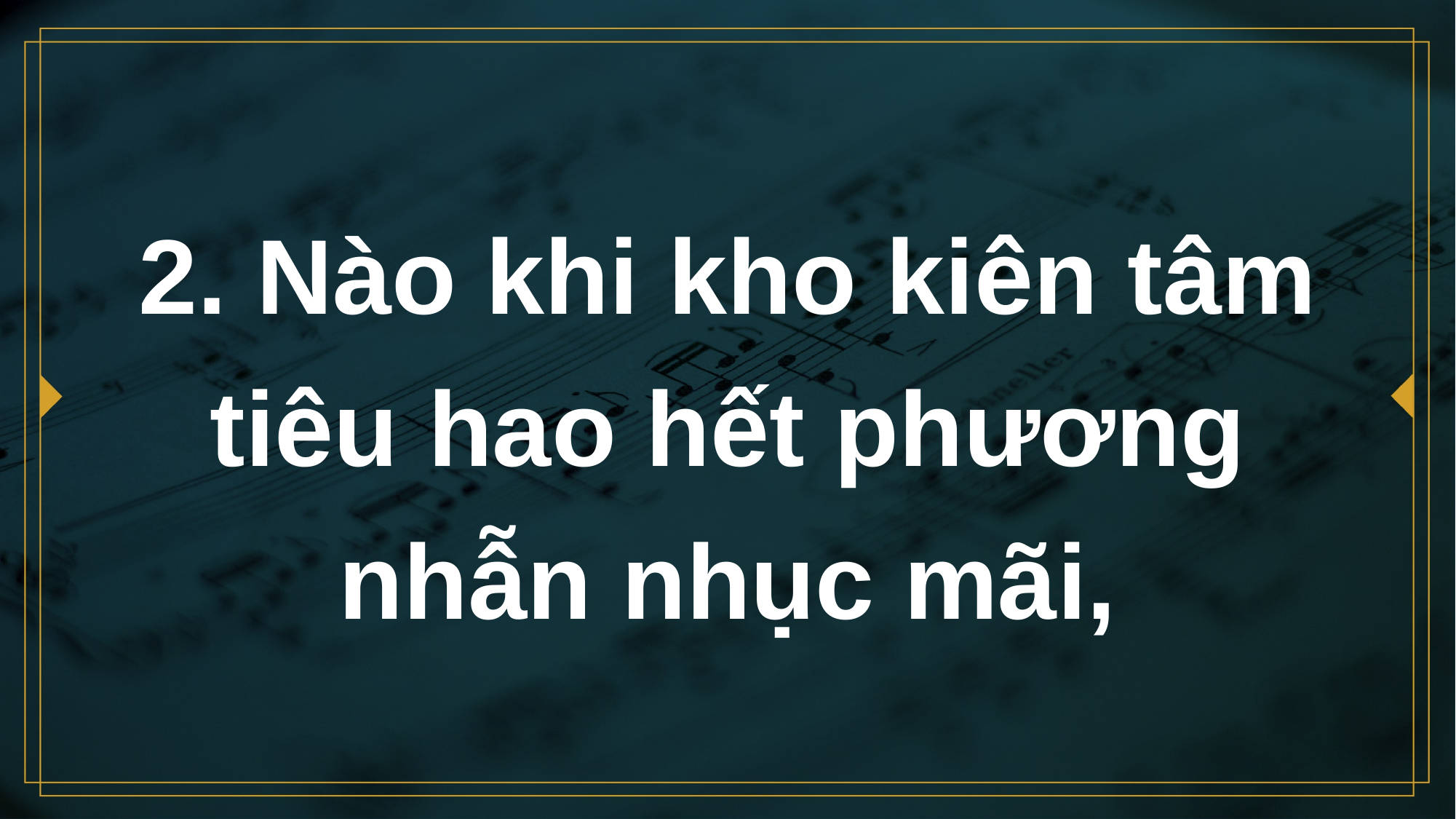

# 2. Nào khi kho kiên tâm tiêu hao hết phương nhẫn nhục mãi,